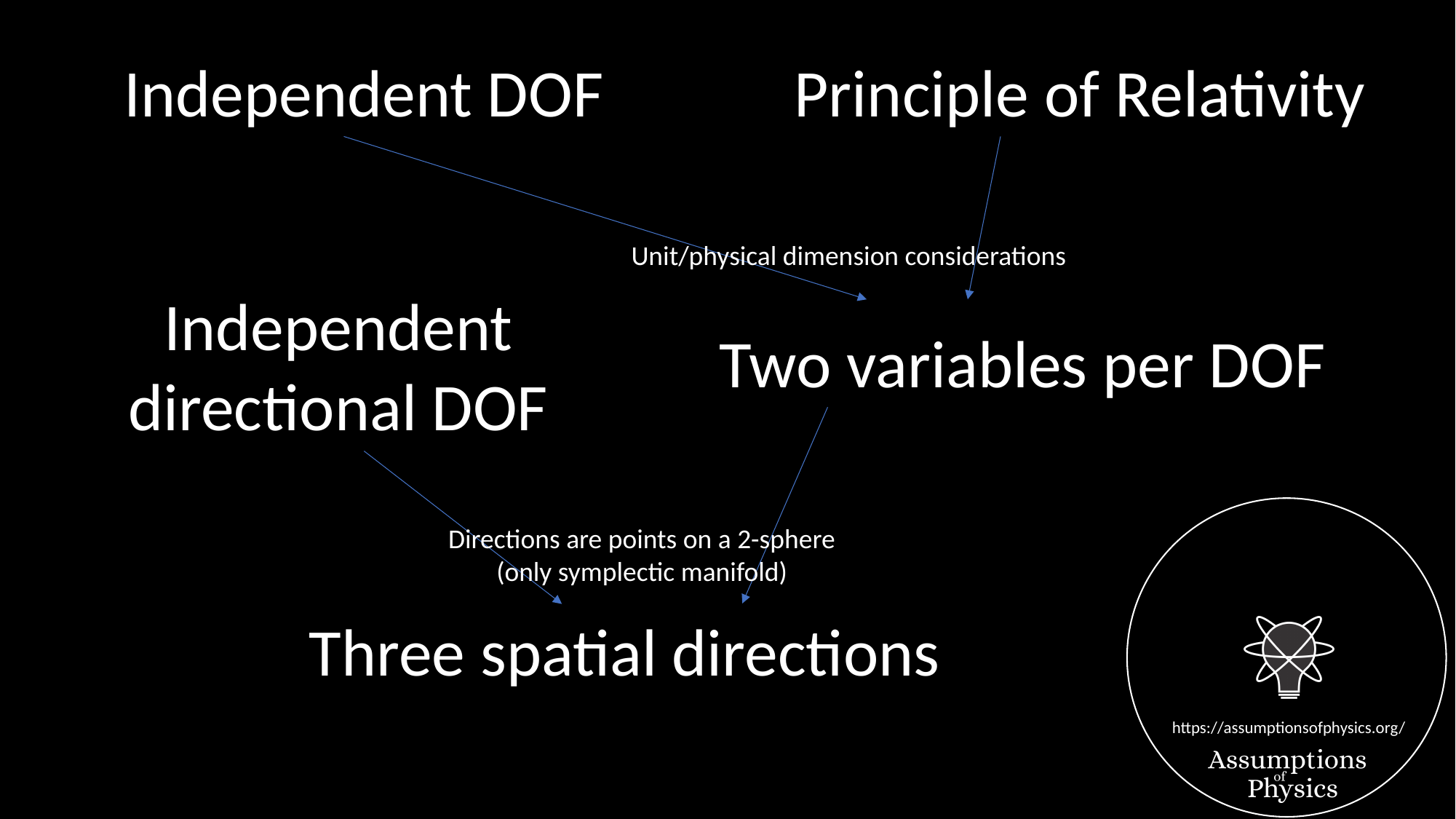

Independent DOF
Principle of Relativity
Unit/physical dimension considerations
Independent
directional DOF
Two variables per DOF
Directions are points on a 2-sphere
(only symplectic manifold)
Three spatial directions